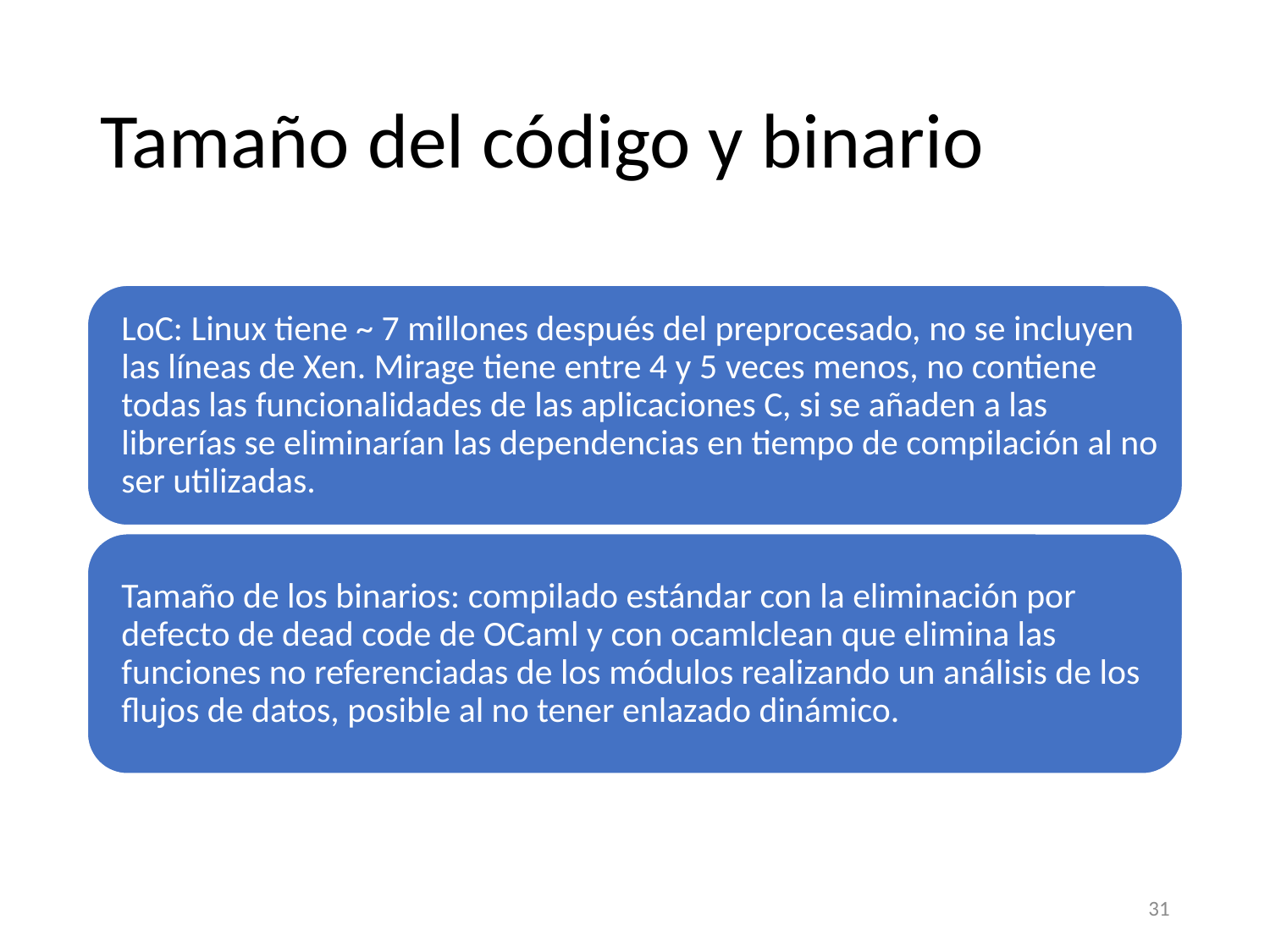

# Tamaño del código y binario
LoC: Linux tiene ~ 7 millones después del preprocesado, no se incluyen las líneas de Xen. Mirage tiene entre 4 y 5 veces menos, no contiene todas las funcionalidades de las aplicaciones C, si se añaden a las librerías se eliminarían las dependencias en tiempo de compilación al no ser utilizadas.
Tamaño de los binarios: compilado estándar con la eliminación por defecto de dead code de OCaml y con ocamlclean que elimina las funciones no referenciadas de los módulos realizando un análisis de los flujos de datos, posible al no tener enlazado dinámico.
31